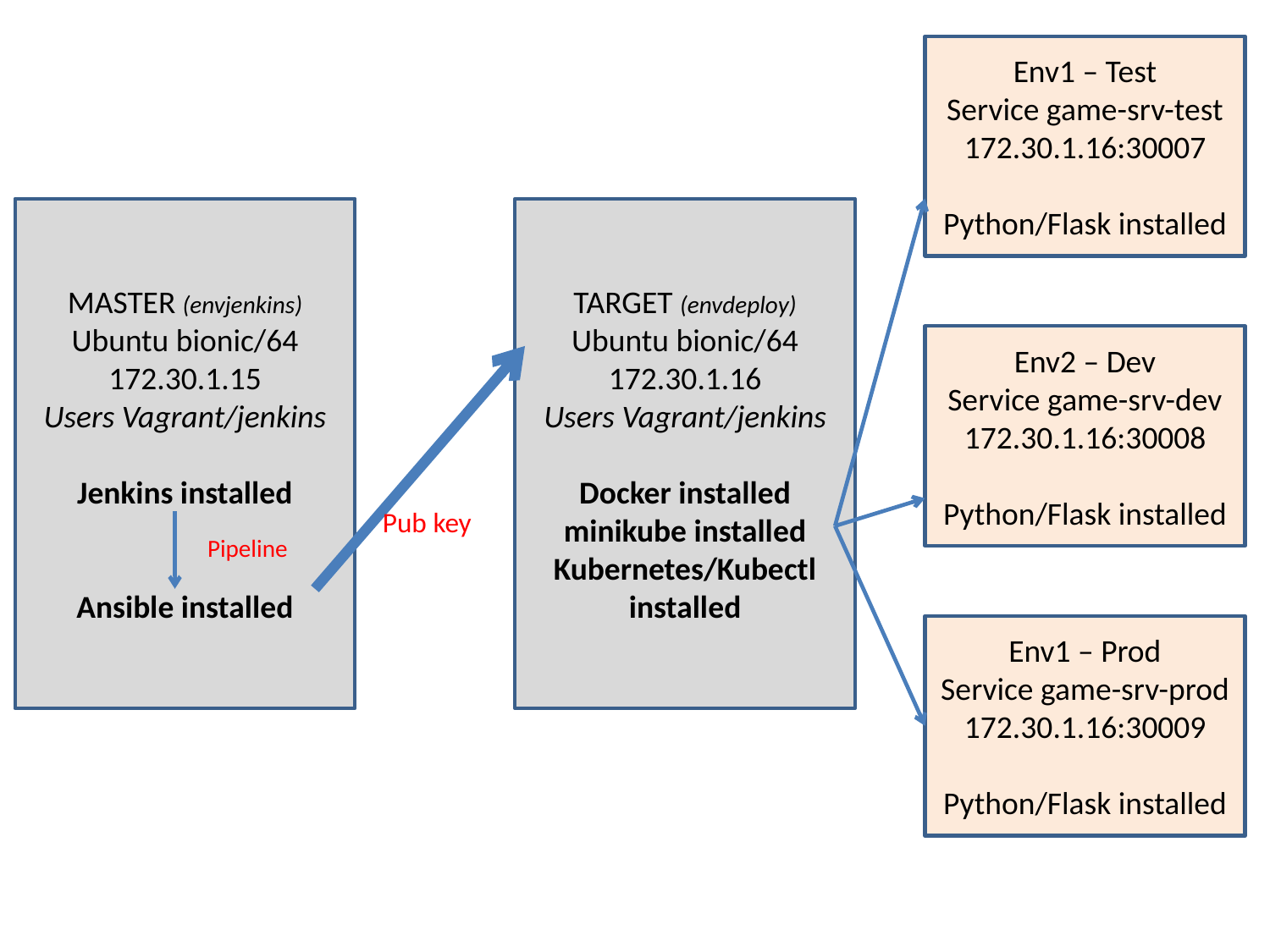

Env1 – Test
Service game-srv-test
172.30.1.16:30007

Python/Flask installed
MASTER (envjenkins)
Ubuntu bionic/64
172.30.1.15
Users Vagrant/jenkins

Jenkins installed

Ansible installed
TARGET (envdeploy)
Ubuntu bionic/64
172.30.1.16
Users Vagrant/jenkins

Docker installed
minikube installed
Kubernetes/Kubectl installed
Env2 – Dev
Service game-srv-dev
172.30.1.16:30008

Python/Flask installed
Pub key
Pipeline
Env1 – Prod
Service game-srv-prod
172.30.1.16:30009

Python/Flask installed